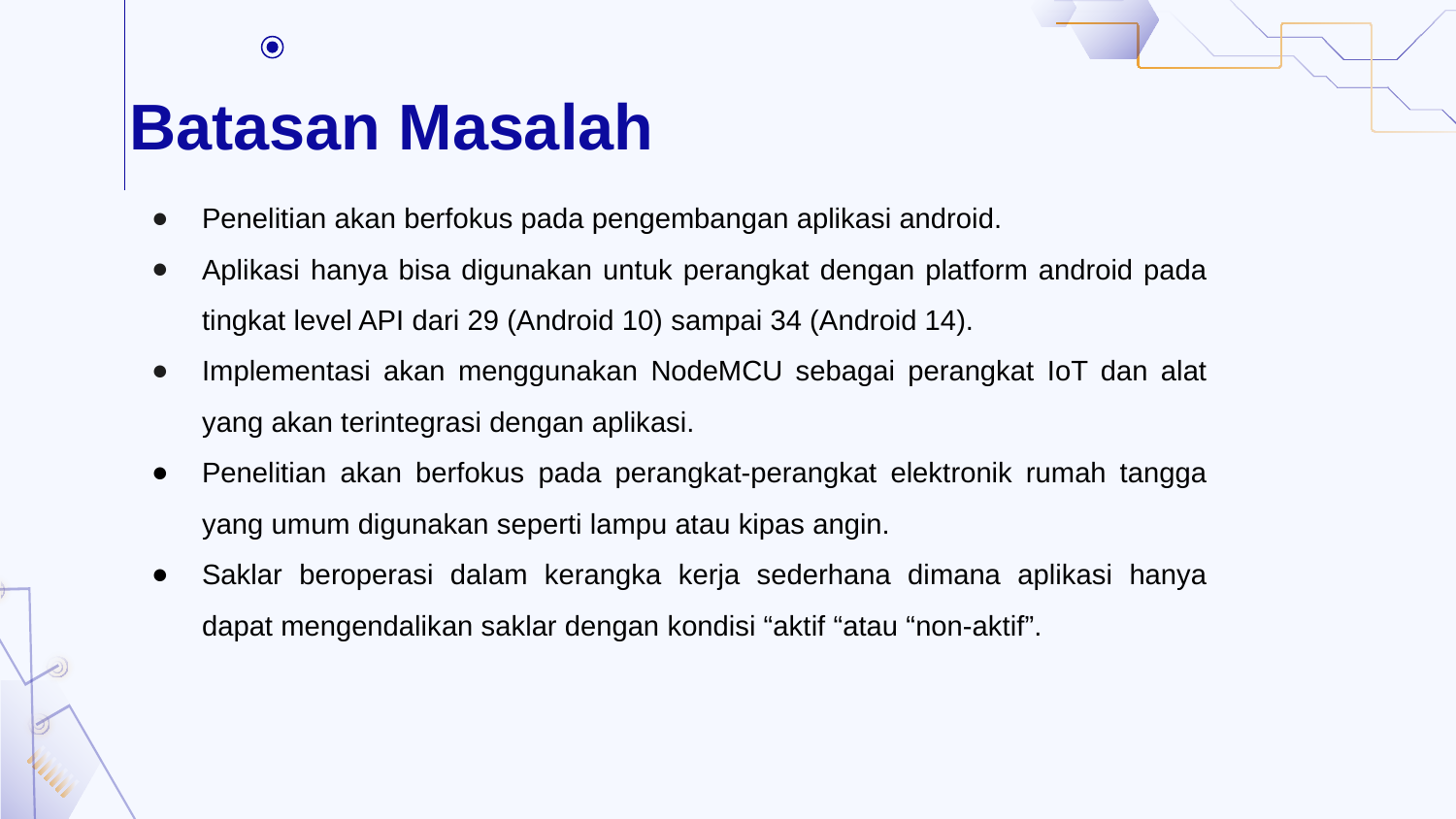

# Batasan Masalah
Penelitian akan berfokus pada pengembangan aplikasi android.
Aplikasi hanya bisa digunakan untuk perangkat dengan platform android pada tingkat level API dari 29 (Android 10) sampai 34 (Android 14).
Implementasi akan menggunakan NodeMCU sebagai perangkat IoT dan alat yang akan terintegrasi dengan aplikasi.
Penelitian akan berfokus pada perangkat-perangkat elektronik rumah tangga yang umum digunakan seperti lampu atau kipas angin.
Saklar beroperasi dalam kerangka kerja sederhana dimana aplikasi hanya dapat mengendalikan saklar dengan kondisi “aktif “atau “non-aktif”.